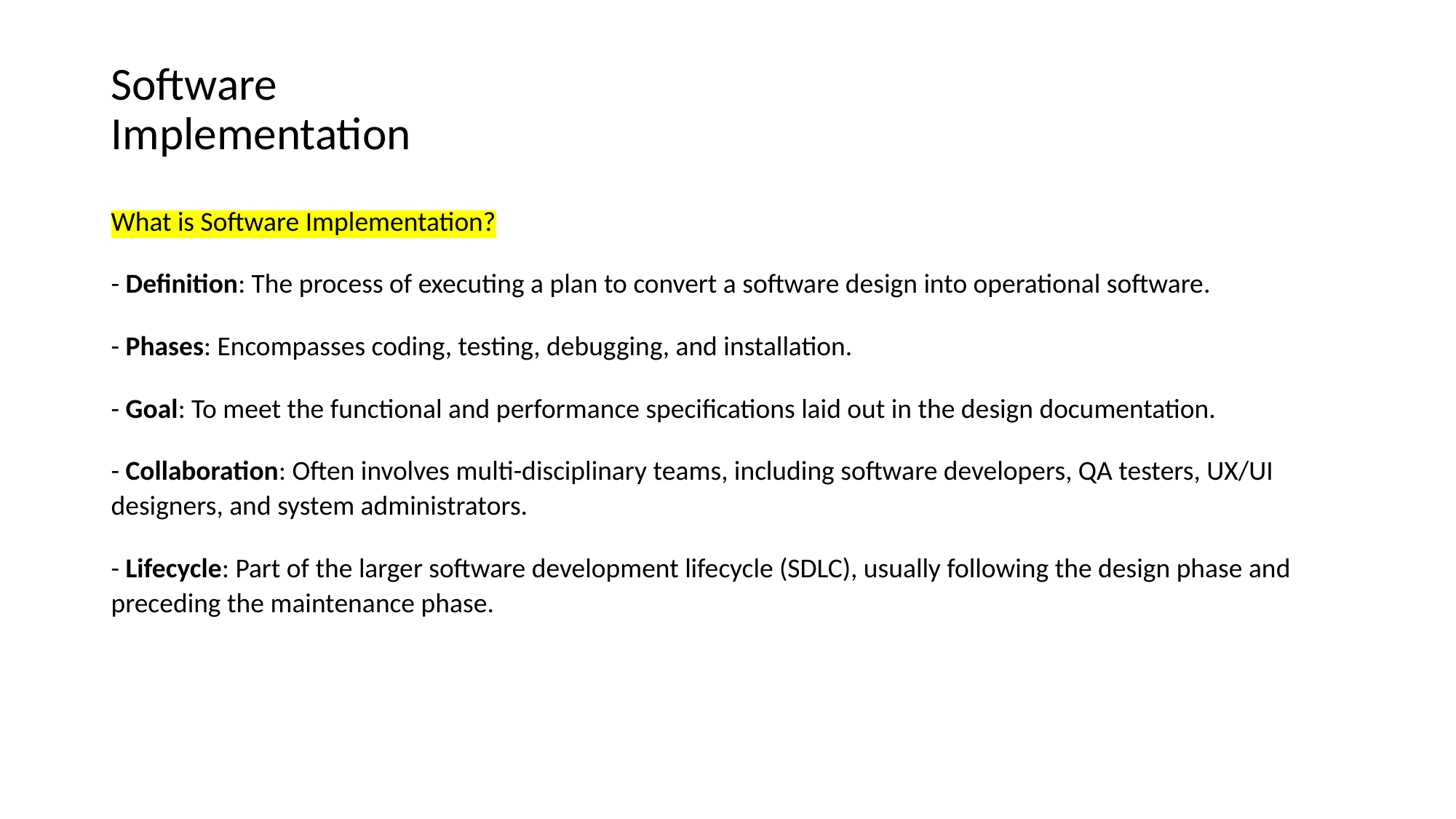

# Software Implementation
What is Software Implementation?
- Definition: The process of executing a plan to convert a software design into operational software.
- Phases: Encompasses coding, testing, debugging, and installation.
- Goal: To meet the functional and performance specifications laid out in the design documentation.
- Collaboration: Often involves multi-disciplinary teams, including software developers, QA testers, UX/UI designers, and system administrators.
- Lifecycle: Part of the larger software development lifecycle (SDLC), usually following the design phase and preceding the maintenance phase.